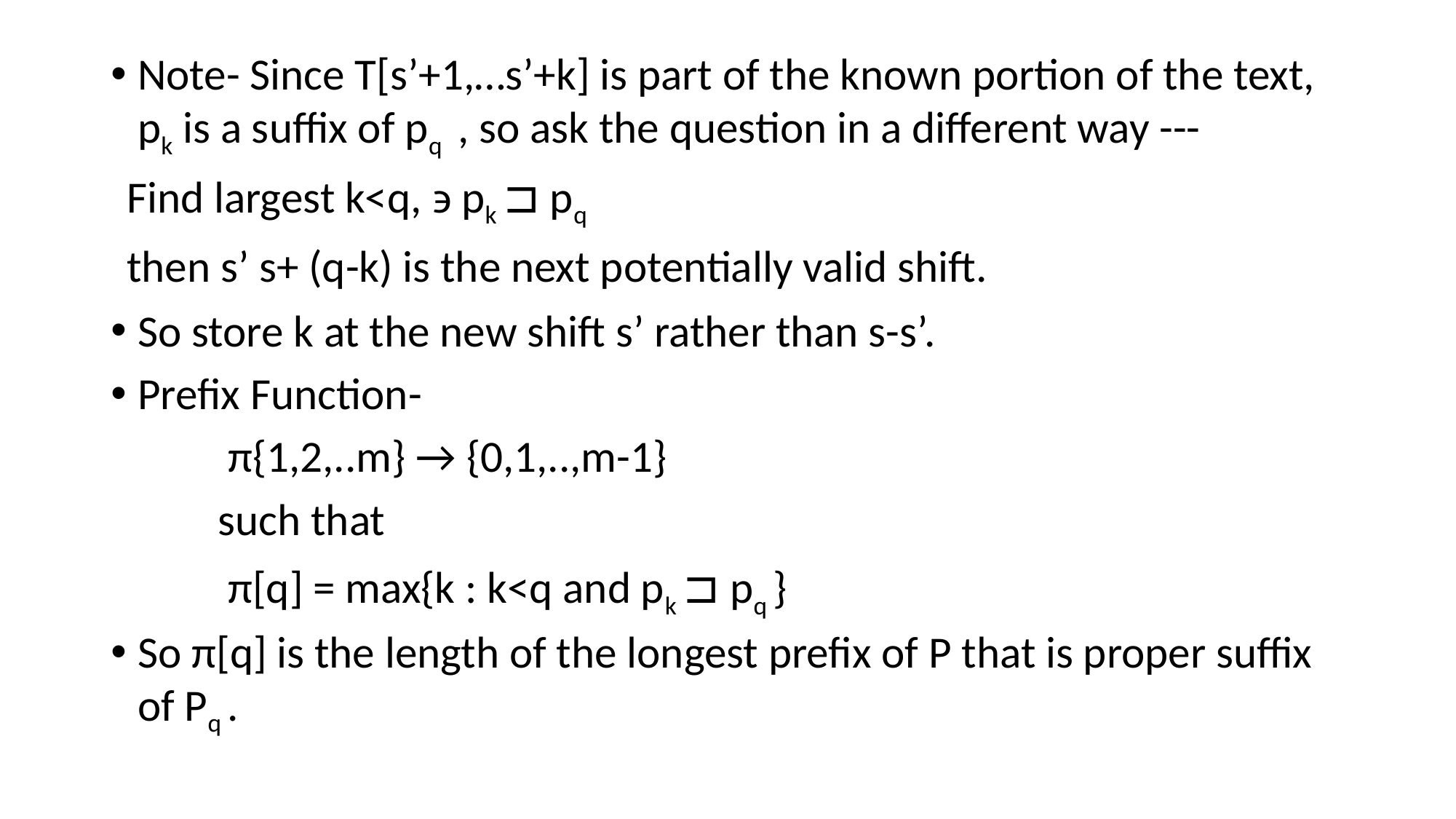

Note- Since T[s’+1,…s’+k] is part of the known portion of the text, pk is a suffix of pq  , so ask the question in a different way ---
  Find largest k<q, ϶ pk ⊐ pq
  then s’ s+ (q-k) is the next potentially valid shift.
So store k at the new shift s’ rather than s-s’.
Prefix Function-
	 π{1,2,..m} → {0,1,..,m-1}
	such that
	 π[q] = max{k : k<q and pk ⊐ pq }
So π[q] is the length of the longest prefix of P that is proper suffix of Pq .